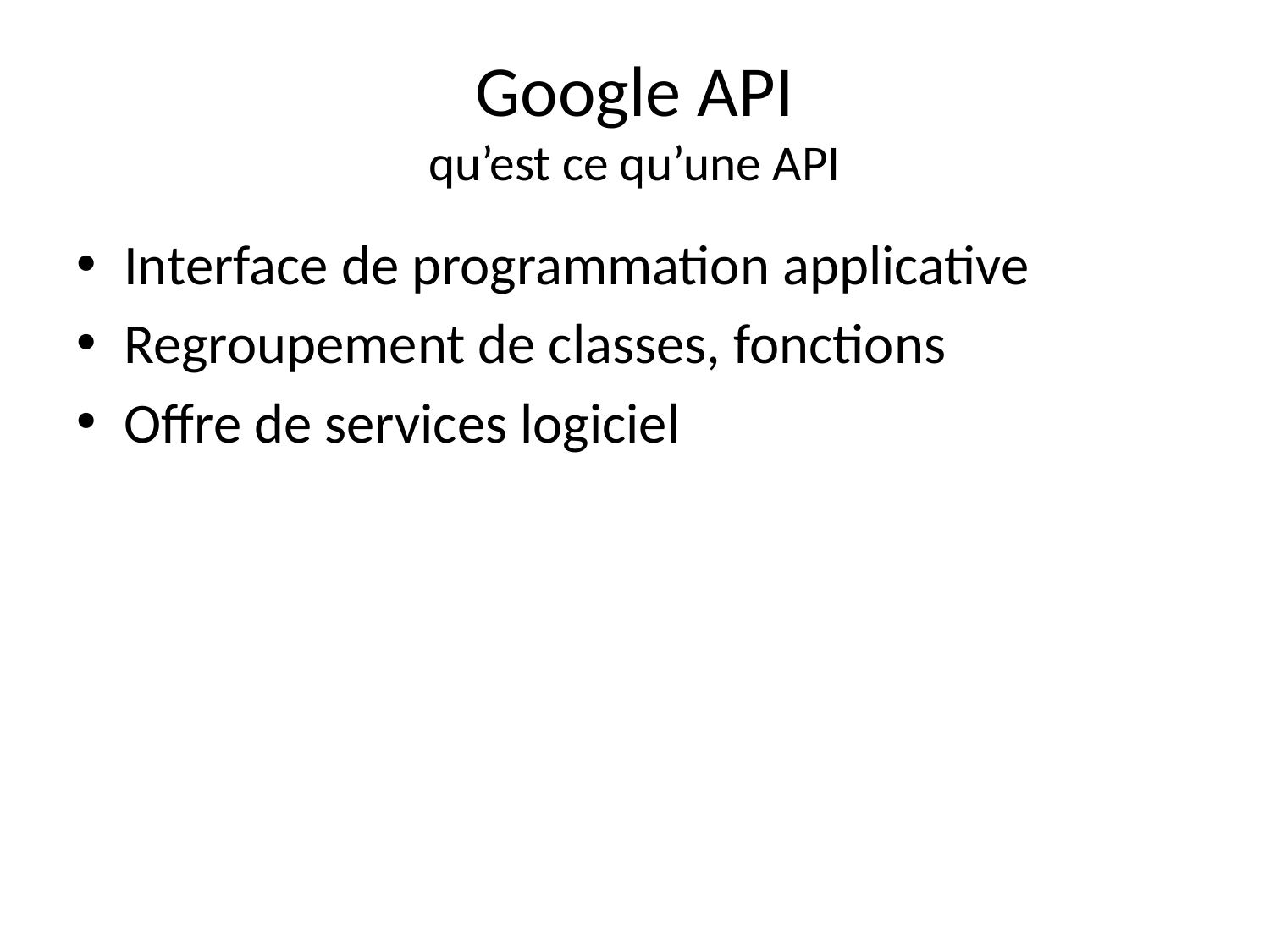

# Google API qu’est ce qu’une API
Interface de programmation applicative
Regroupement de classes, fonctions
Offre de services logiciel